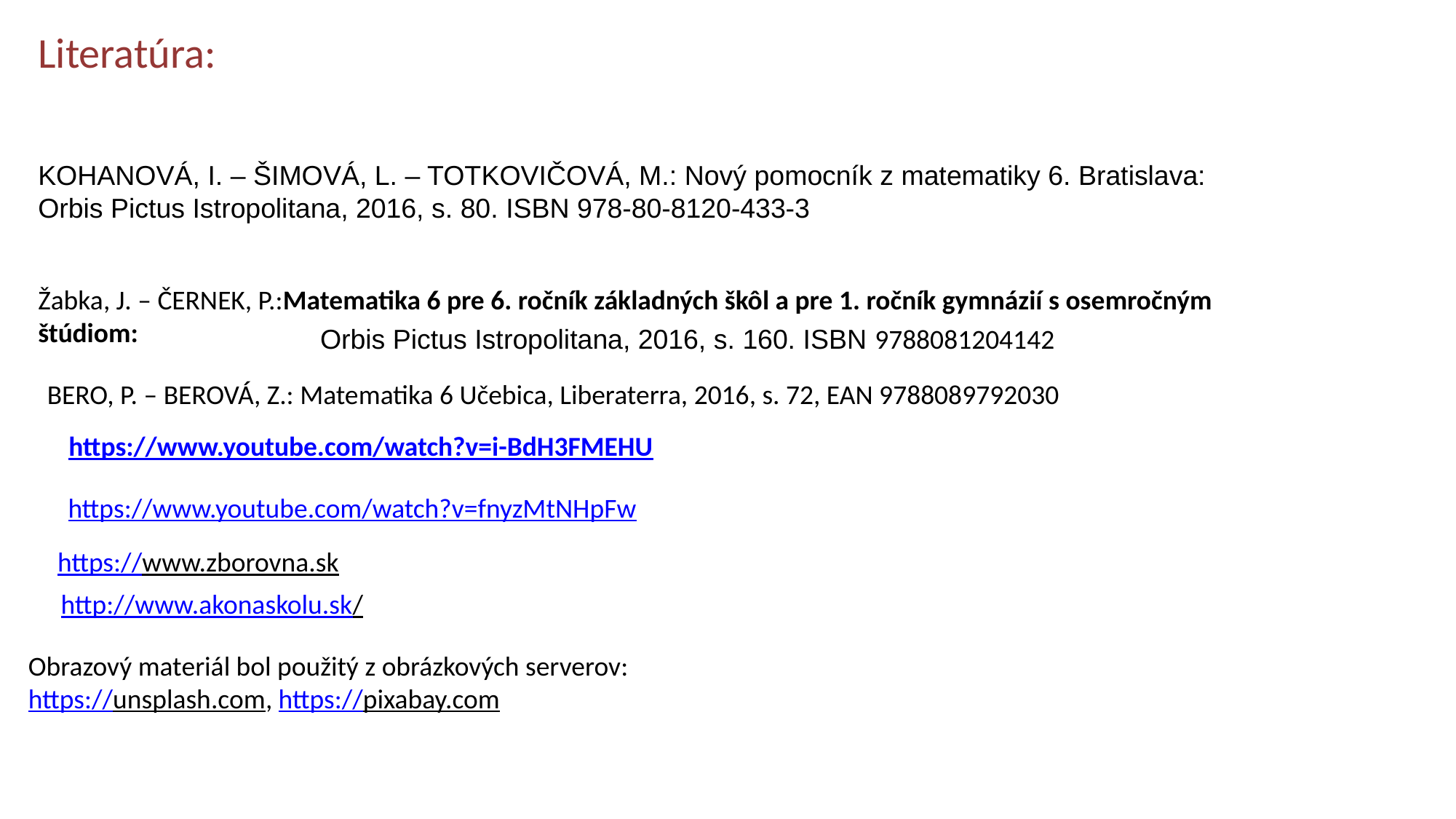

Literatúra:
KOHANOVÁ, I. – ŠIMOVÁ, L. – TOTKOVIČOVÁ, M.: Nový pomocník z matematiky 6. Bratislava: Orbis Pictus Istropolitana, 2016, s. 80. ISBN 978-80-8120-433-3

Žabka, J. – ČERNEK, P.:Matematika 6 pre 6. ročník základných škôl a pre 1. ročník gymnázií s osemročným štúdiom:
Orbis Pictus Istropolitana, 2016, s. 160. ISBN 9788081204142

BERO, P. – BEROVÁ, Z.: Matematika 6 Učebica, Liberaterra, 2016, s. 72, EAN 9788089792030
https://www.youtube.com/watch?v=i-BdH3FMEHU
https://www.youtube.com/watch?v=fnyzMtNHpFw
https://www.zborovna.sk
http://www.akonaskolu.sk/
Obrazový materiál bol použitý z obrázkových serverov: https://unsplash.com, https://pixabay.com